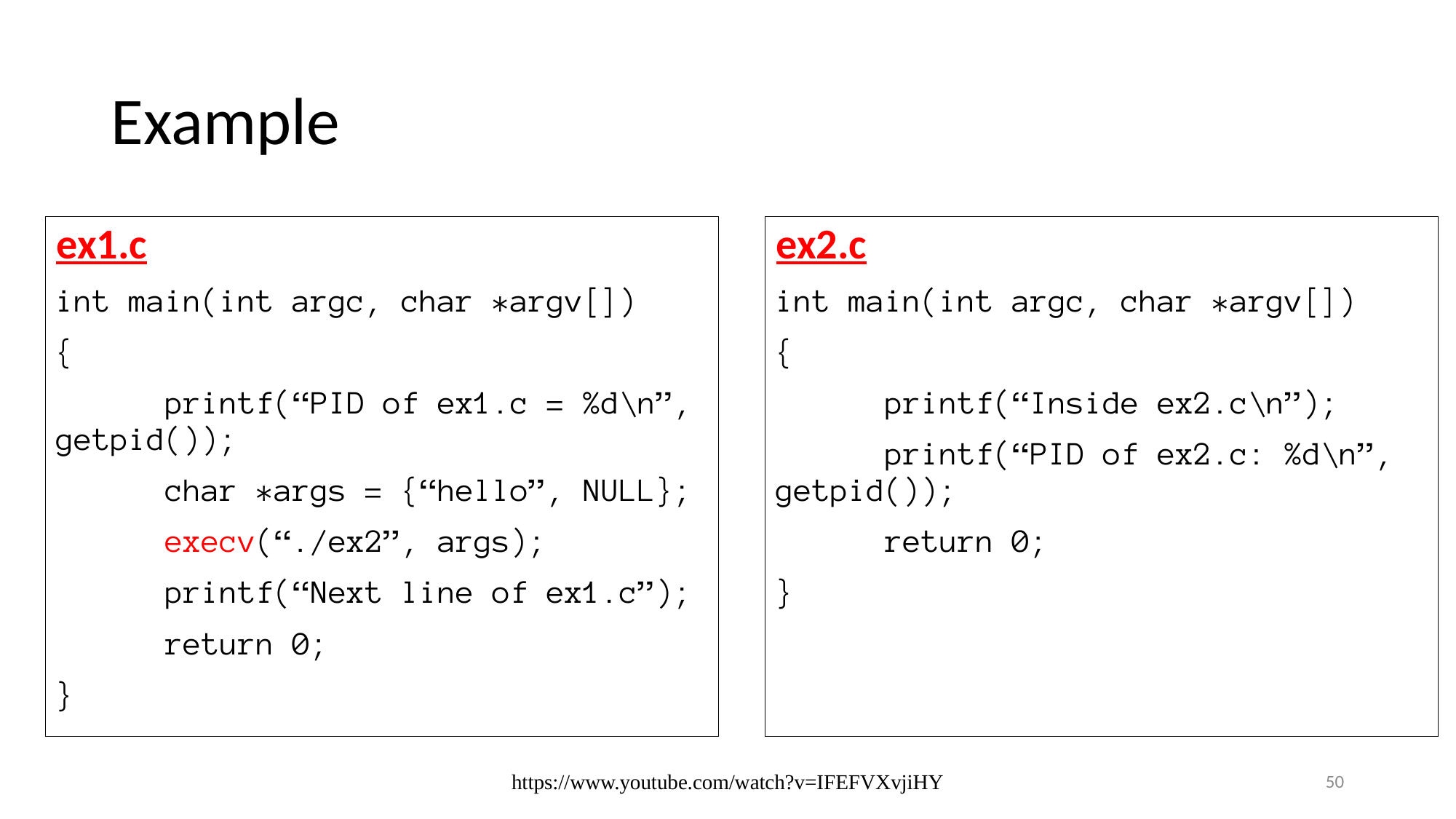

# Example
ex1.c
int main(int argc, char *argv[])
{
	printf(“PID of ex1.c = %d\n”, getpid());
	char *args = {“hello”, NULL};
	execv(“./ex2”, args);
	printf(“Next line of ex1.c”);
	return 0;
}
ex2.c
int main(int argc, char *argv[])
{
	printf(“Inside ex2.c\n”);
	printf(“PID of ex2.c: %d\n”, getpid());
	return 0;
}

https://www.youtube.com/watch?v=IFEFVXvjiHY
50